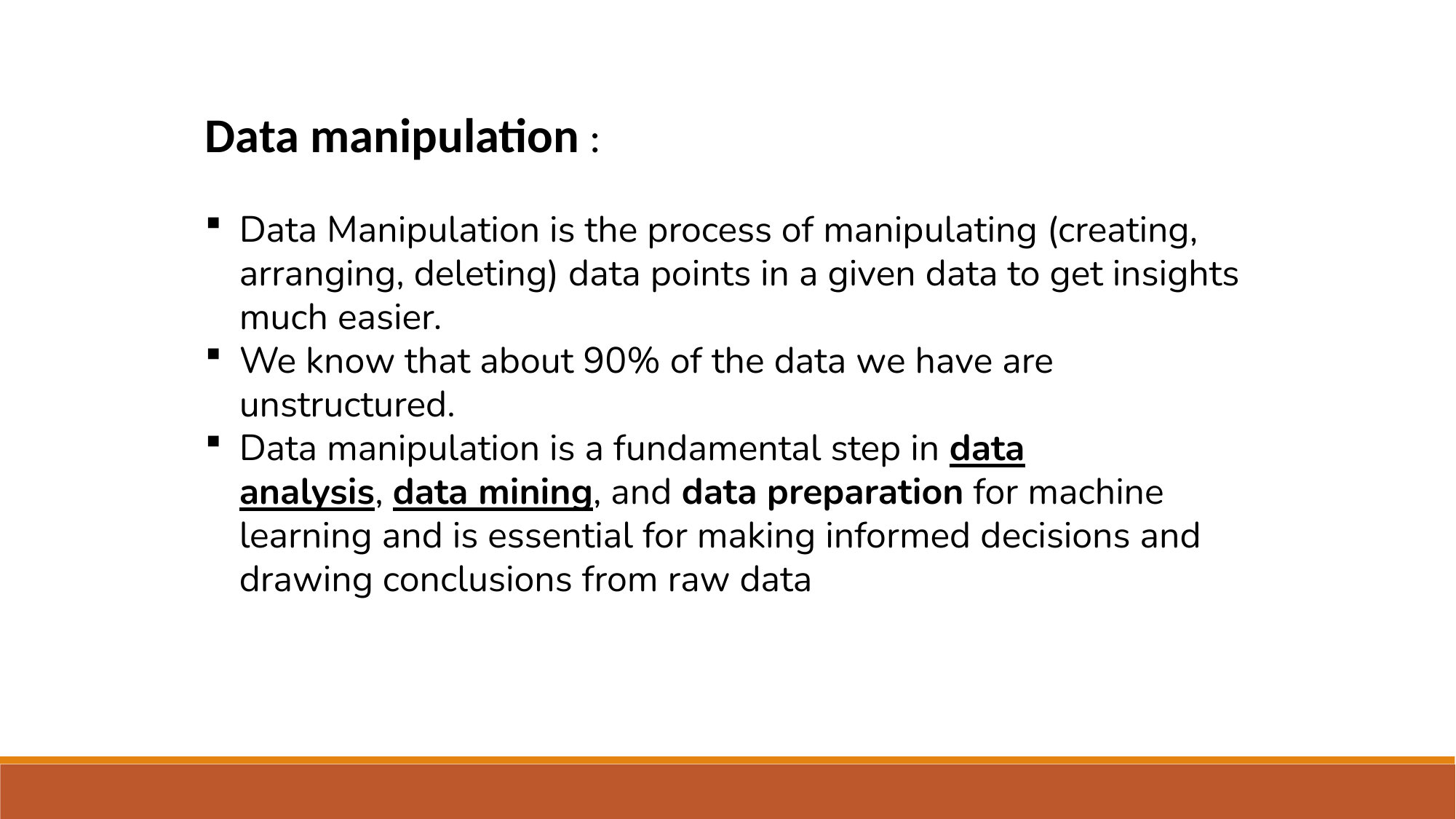

Data manipulation :

Data Manipulation is the process of manipulating (creating, arranging, deleting) data points in a given data to get insights much easier.
We know that about 90% of the data we have are unstructured.
Data manipulation is a fundamental step in data analysis, data mining, and data preparation for machine learning and is essential for making informed decisions and drawing conclusions from raw data